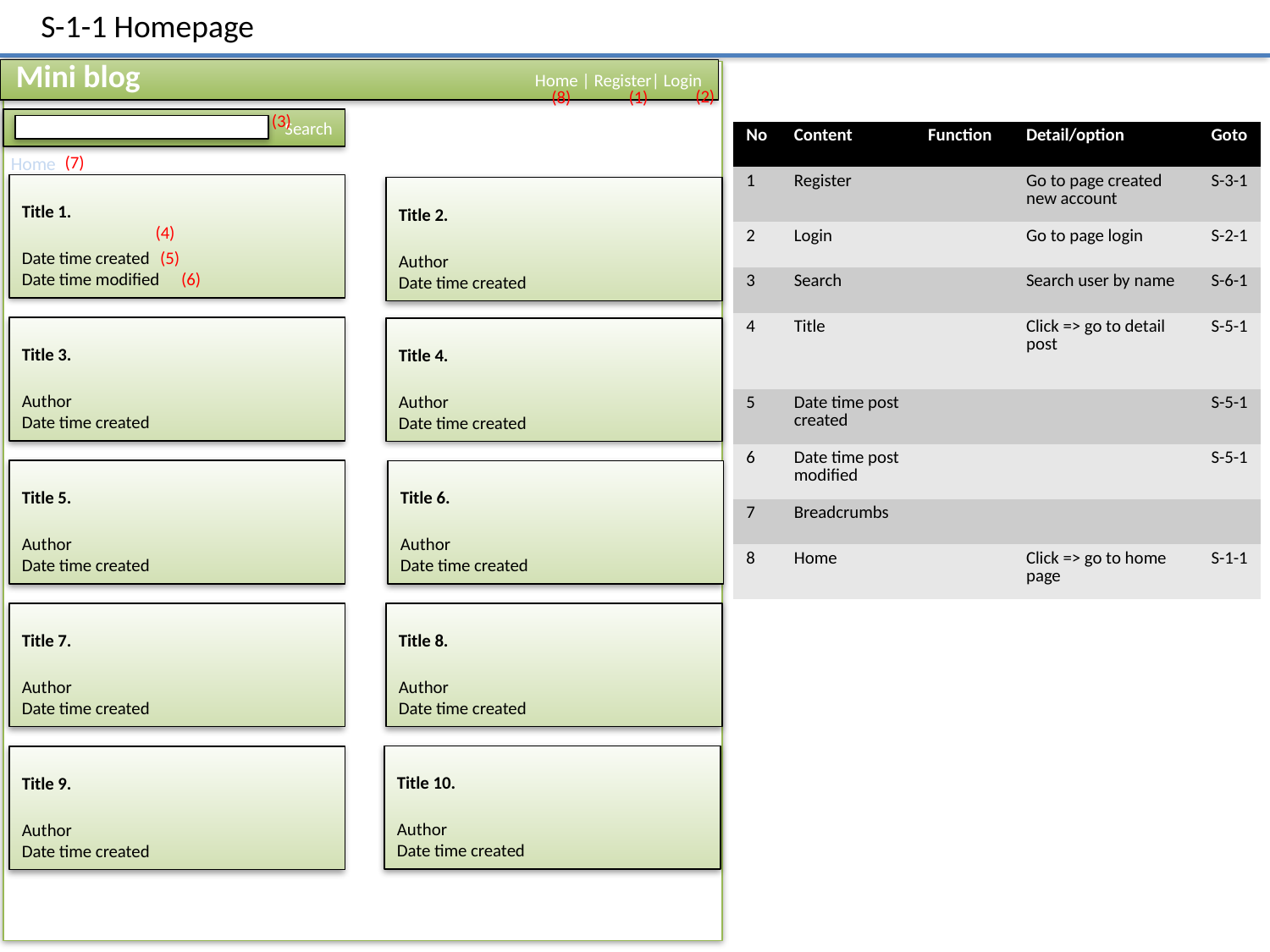

S-1-1 Homepage
Mini blog
Home | Register| Login

(2)
(8)
(1)
(3)
Search

| No | Content | Function | Detail/option | Goto |
| --- | --- | --- | --- | --- |
| 1 | Register |  | Go to page created new account | S-3-1 |
| 2 | Login |  | Go to page login | S-2-1 |
| 3 | Search |  | Search user by name | S-6-1 |
| 4 | Title |  | Click => go to detail post | S-5-1 |
| 5 | Date time post created |  |  | S-5-1 |
| 6 | Date time post modified |  |  | S-5-1 |
| 7 | Breadcrumbs |  |  |  |
| 8 | Home |  | Click => go to home page | S-1-1 |
(7)
Home

Title 1.
Title 2.
(4)
(5)
Date time created
Date time modified

Author
Date time created

(6)

Title 3.
Title 4.
Author
Date time created

Author
Date time created

Title 5.
Title 6.
Author
Date time created

Author
Date time created

Title 7.
Title 8.
Author
Date time created

Author
Date time created

Title 10.
Title 9.
Author
Date time created

Author
Date time created